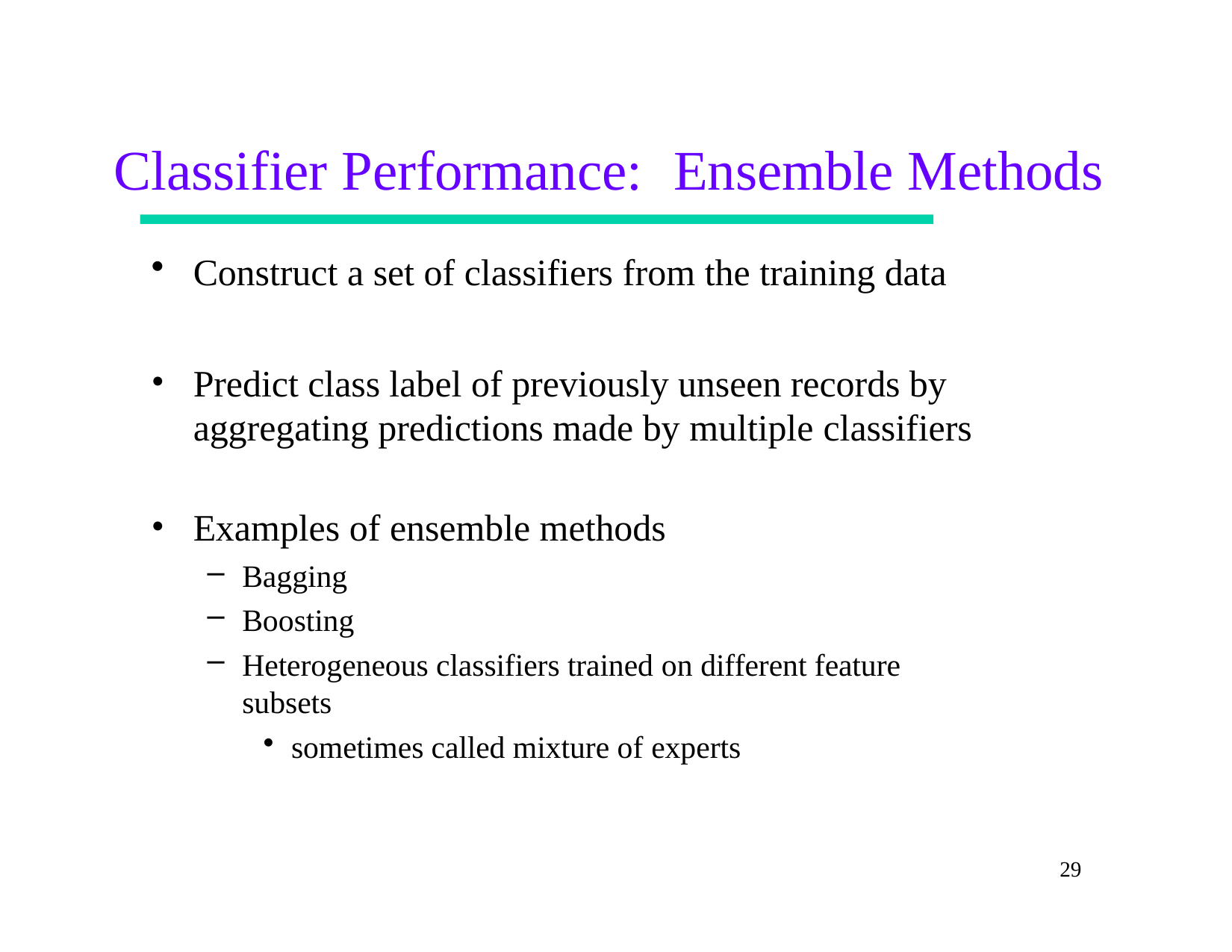

# Classifier Performance:	Ensemble Methods
Construct a set of classifiers from the training data

Predict class label of previously unseen records by  aggregating predictions made by multiple classifiers

Examples of ensemble methods
Bagging
Boosting
Heterogeneous classifiers trained on different feature subsets
sometimes called mixture of experts
29